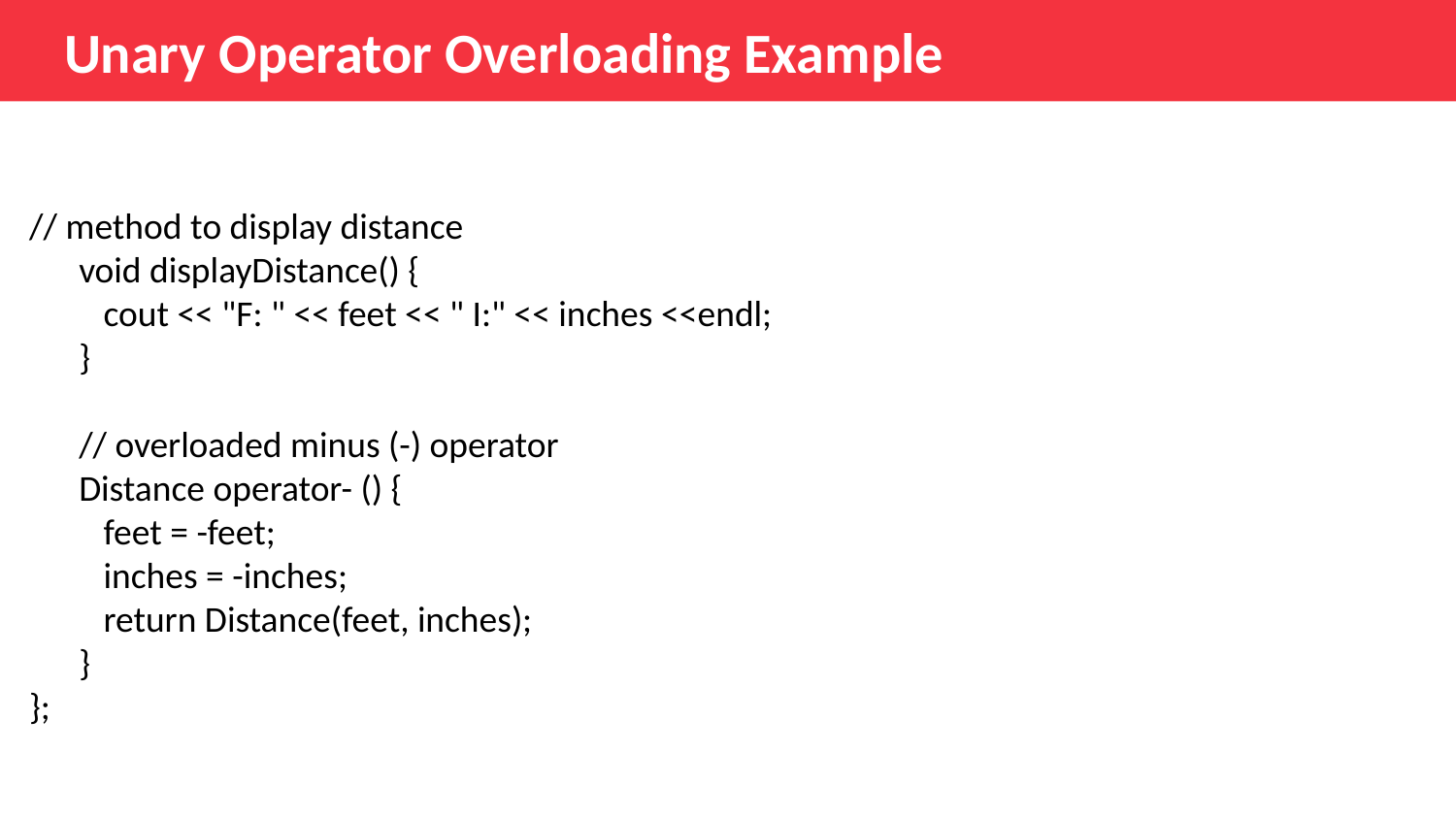

Unary Operator Overloading Example

// method to display distance
      void displayDistance() {
         cout << "F: " << feet << " I:" << inches <<endl;
      }

      // overloaded minus (-) operator
      Distance operator- () {
         feet = -feet;
         inches = -inches;
         return Distance(feet, inches);
      }
};